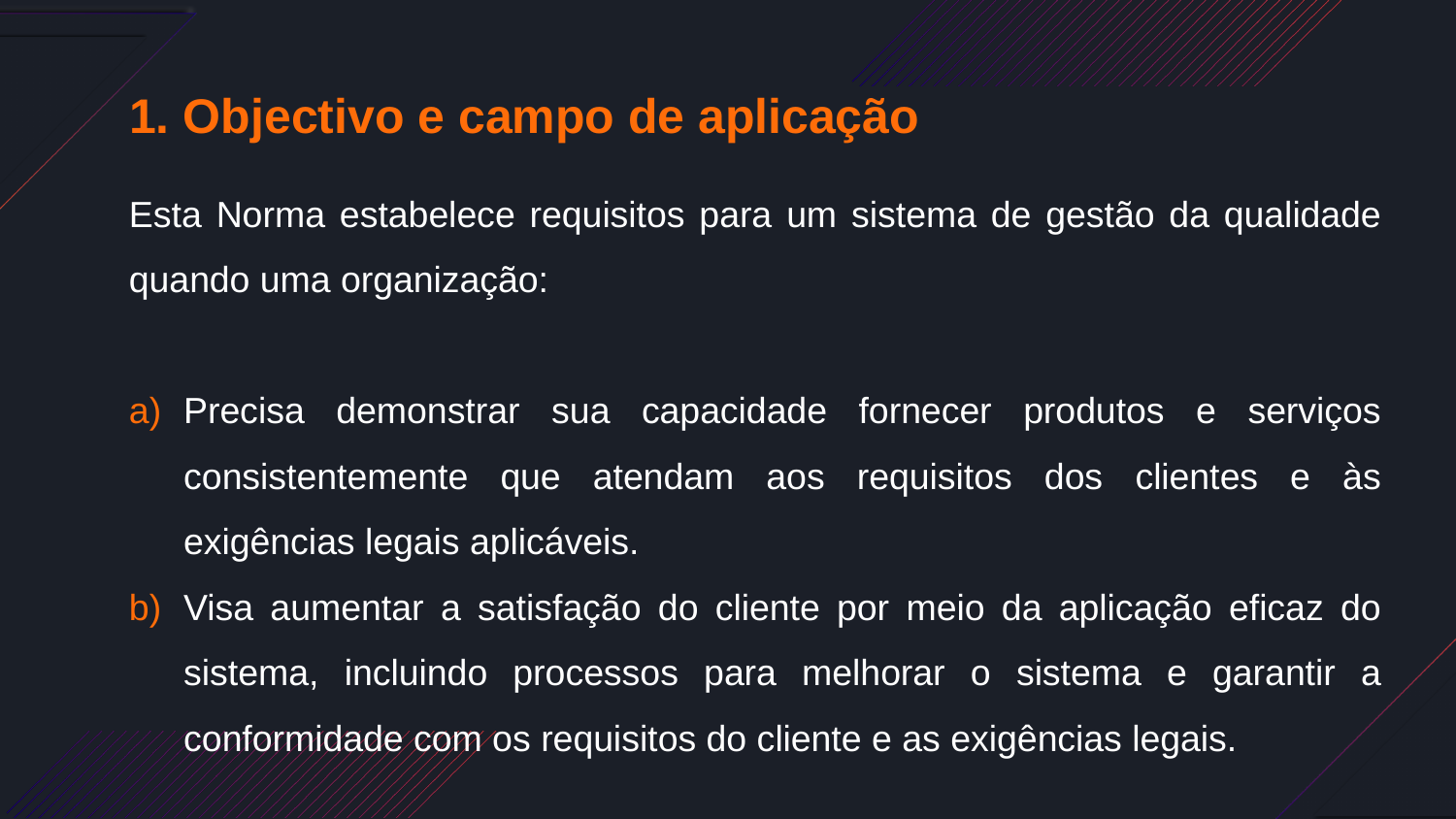

# 1. Objectivo e campo de aplicação
Esta Norma estabelece requisitos para um sistema de gestão da qualidade quando uma organização:

Precisa demonstrar sua capacidade fornecer produtos e serviços consistentemente que atendam aos requisitos dos clientes e às exigências legais aplicáveis.
Visa aumentar a satisfação do cliente por meio da aplicação eficaz do sistema, incluindo processos para melhorar o sistema e garantir a conformidade com os requisitos do cliente e as exigências legais.